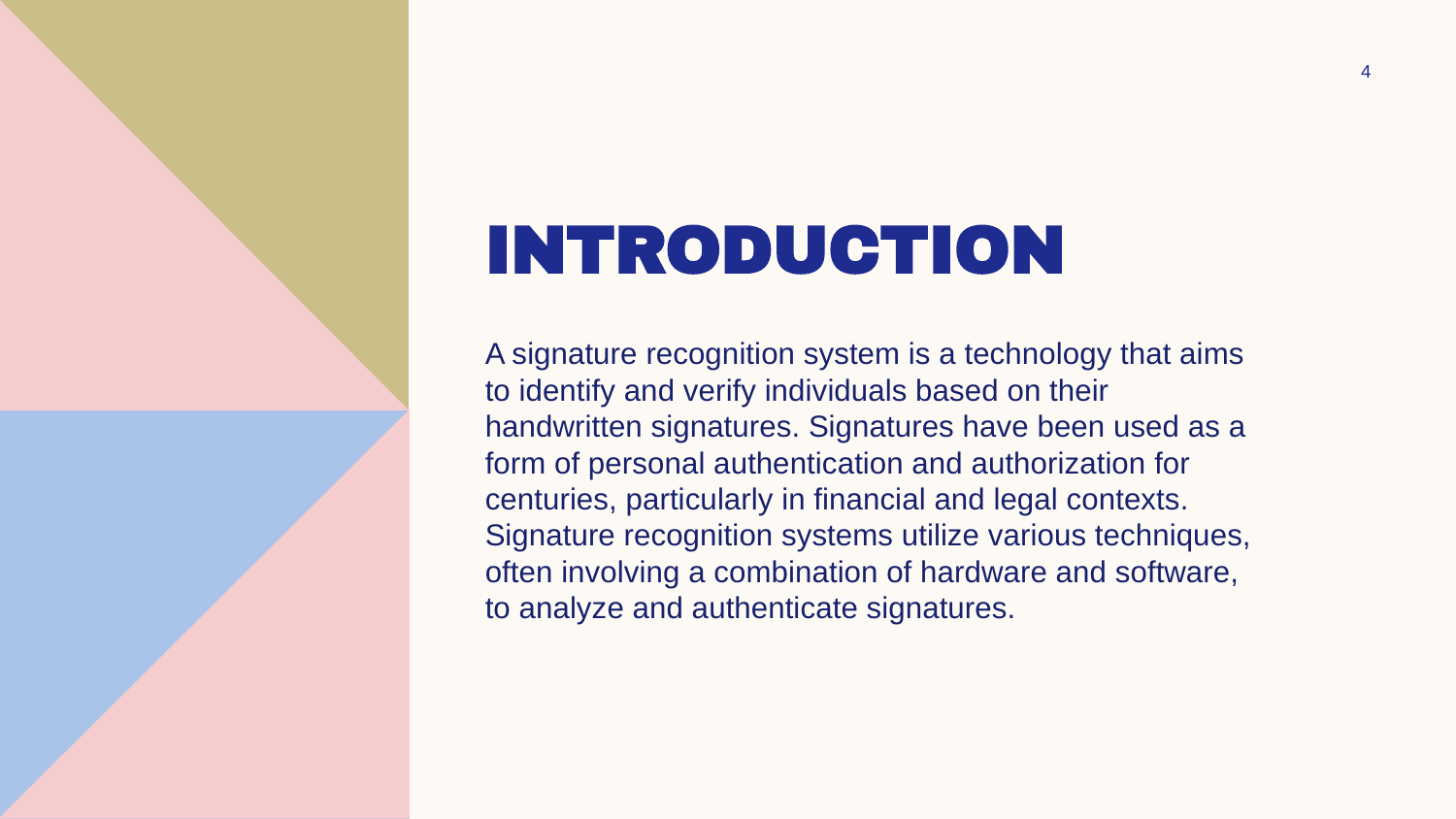

4
# INTRODUCTION
A signature recognition system is a technology that aims to identify and verify individuals based on their handwritten signatures. Signatures have been used as a form of personal authentication and authorization for centuries, particularly in financial and legal contexts. Signature recognition systems utilize various techniques, often involving a combination of hardware and software, to analyze and authenticate signatures.